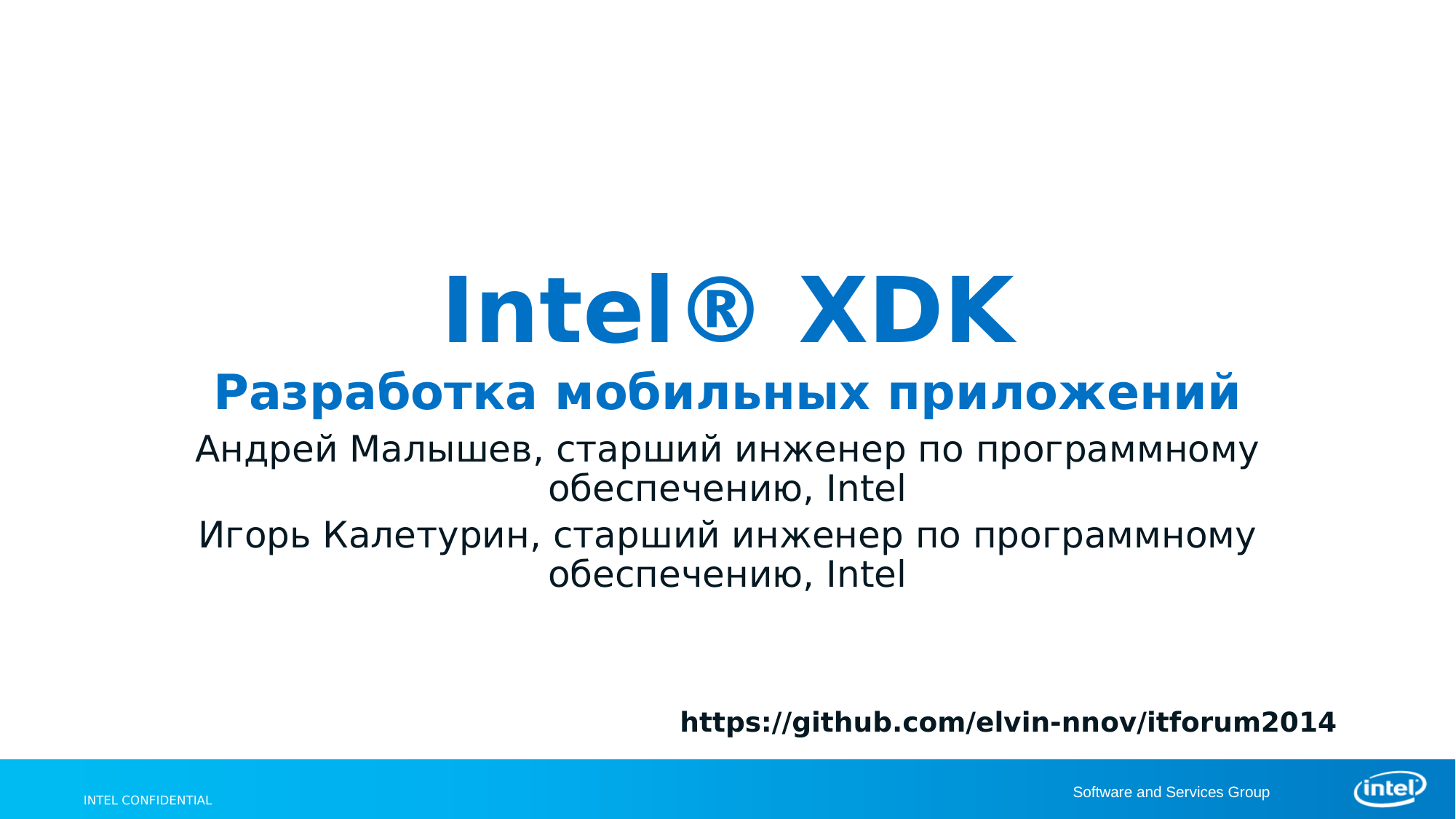

# Intel® XDK Разработка мобильных приложений
Андрей Малышев, старший инженер по программному обеспечению, Intel
Игорь Калетурин, старший инженер по программному обеспечению, Intel

https://github.com/elvin-nnov/itforum2014